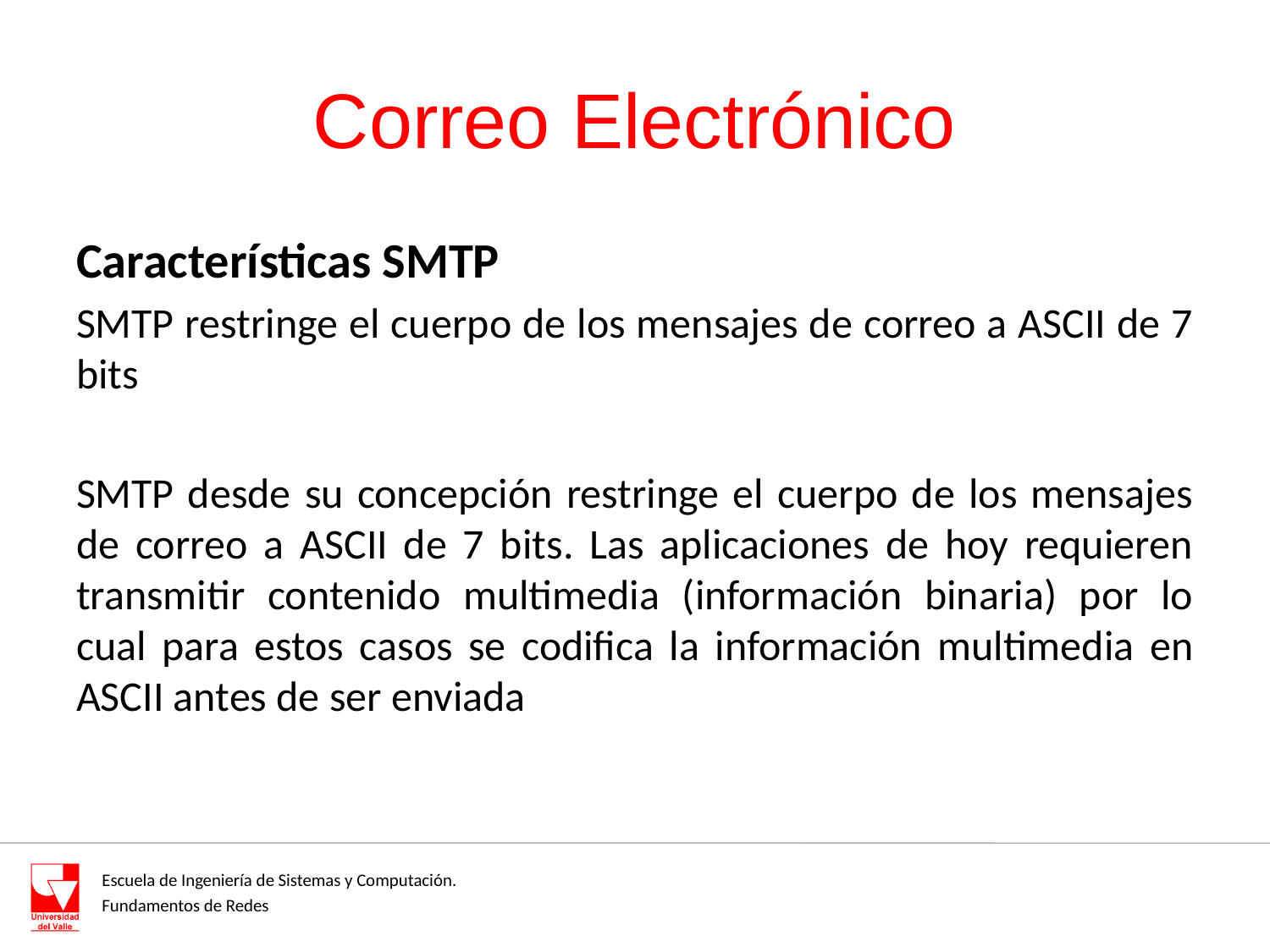

# Correo Electrónico
Características SMTP
SMTP restringe el cuerpo de los mensajes de correo a ASCII de 7 bits

SMTP desde su concepción restringe el cuerpo de los mensajes de correo a ASCII de 7 bits. Las aplicaciones de hoy requieren transmitir contenido multimedia (información binaria) por lo cual para estos casos se codifica la información multimedia en ASCII antes de ser enviada